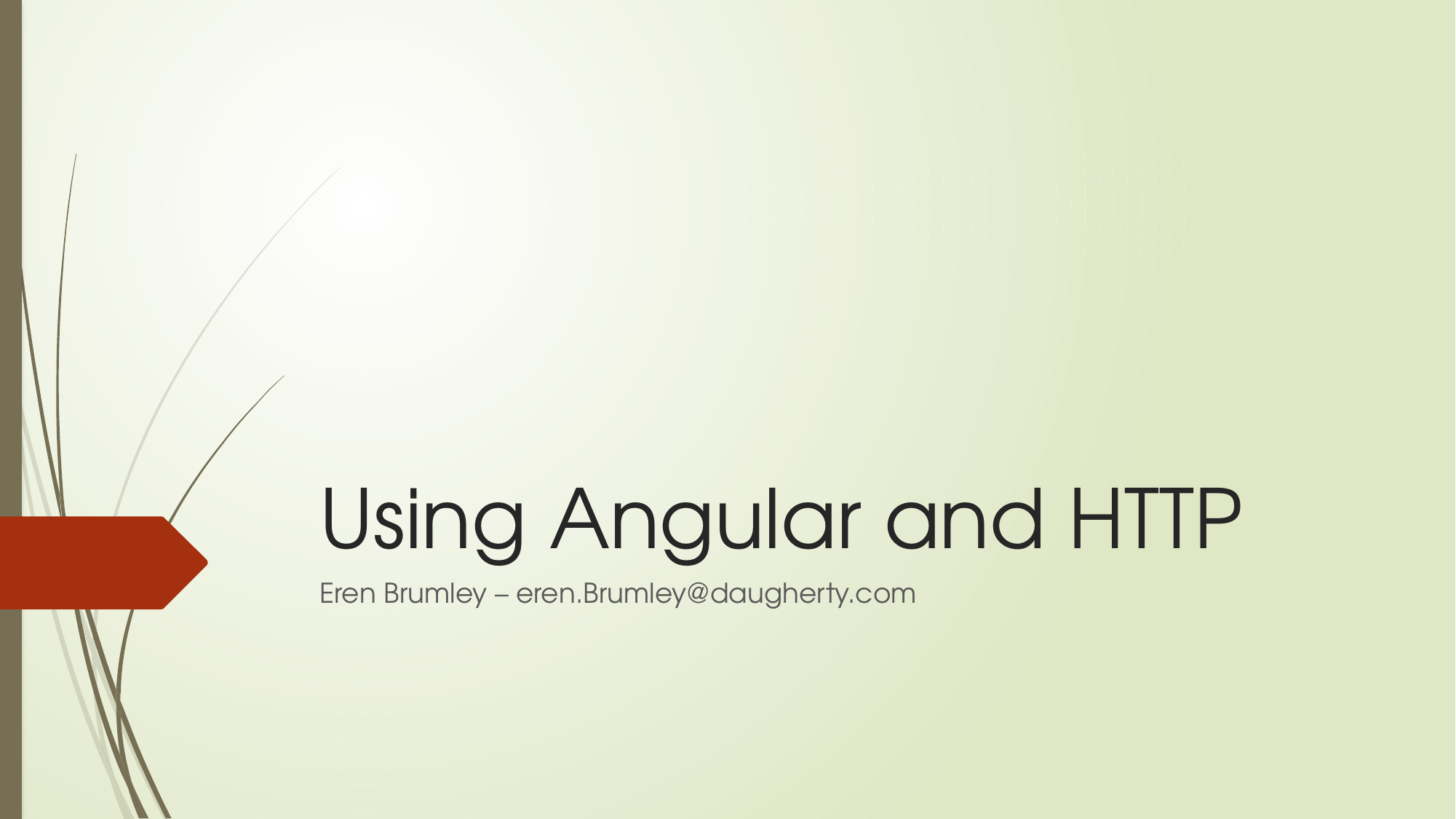

# Using Angular and HTTP
Eren Brumley – eren.Brumley@daugherty.com